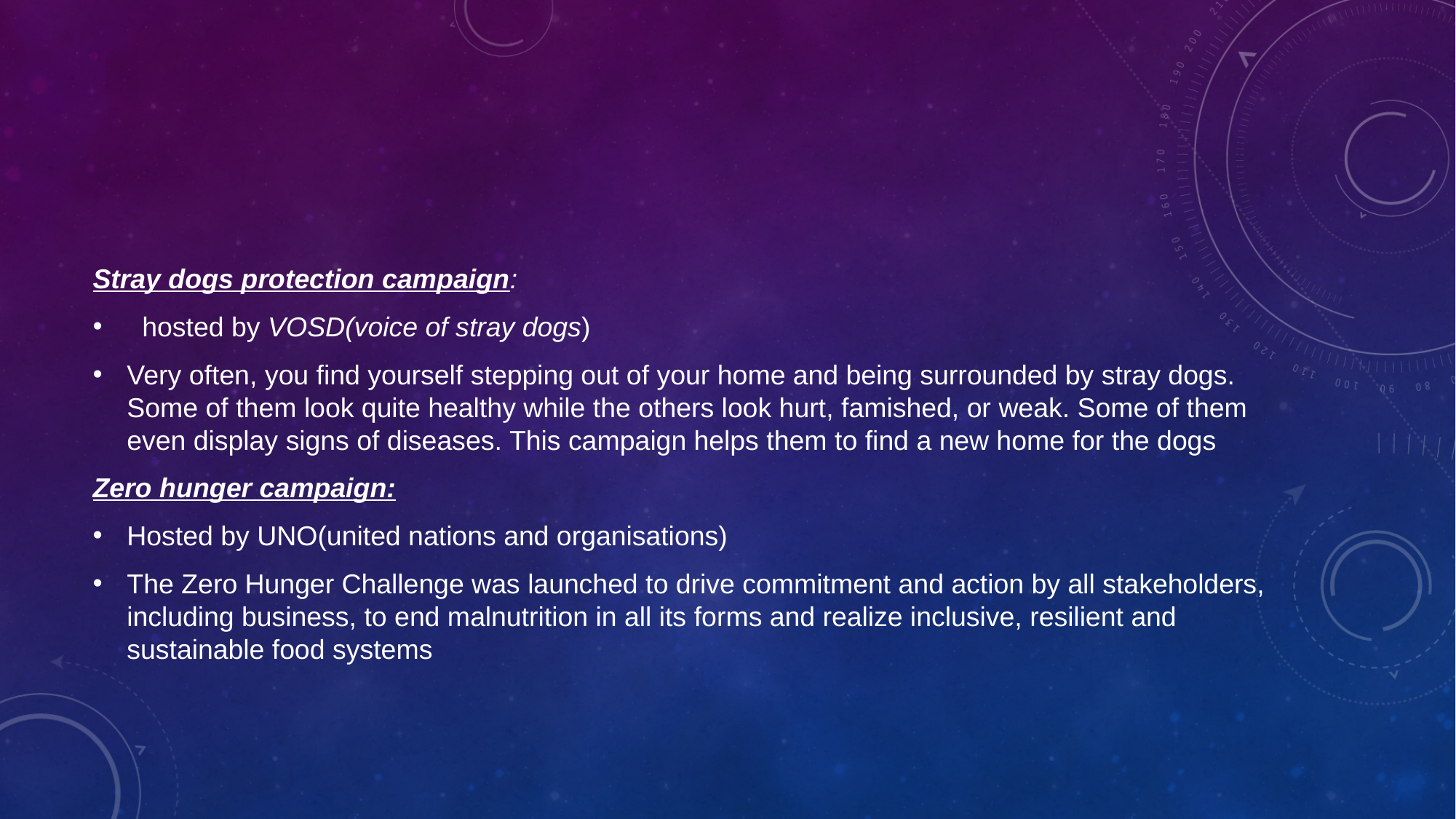

#
Stray dogs protection campaign:
  hosted by VOSD(voice of stray dogs)
Very often, you find yourself stepping out of your home and being surrounded by stray dogs. Some of them look quite healthy while the others look hurt, famished, or weak. Some of them even display signs of diseases. This campaign helps them to find a new home for the dogs
Zero hunger campaign:
Hosted by UNO(united nations and organisations)
The Zero Hunger Challenge was launched to drive commitment and action by all stakeholders, including business, to end malnutrition in all its forms and realize inclusive, resilient and sustainable food systems